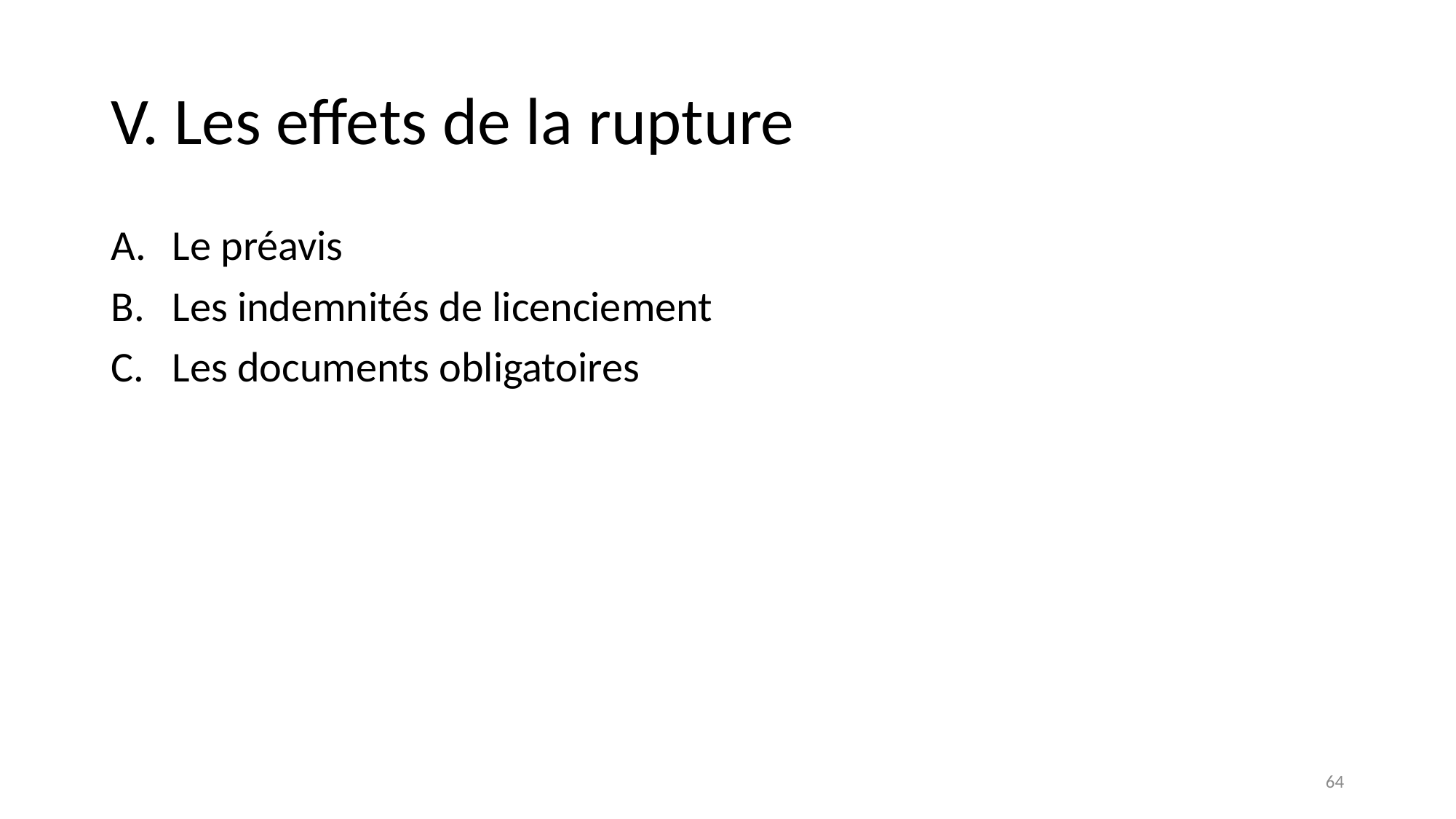

# V. Les effets de la rupture
Le préavis
Les indemnités de licenciement
Les documents obligatoires
64